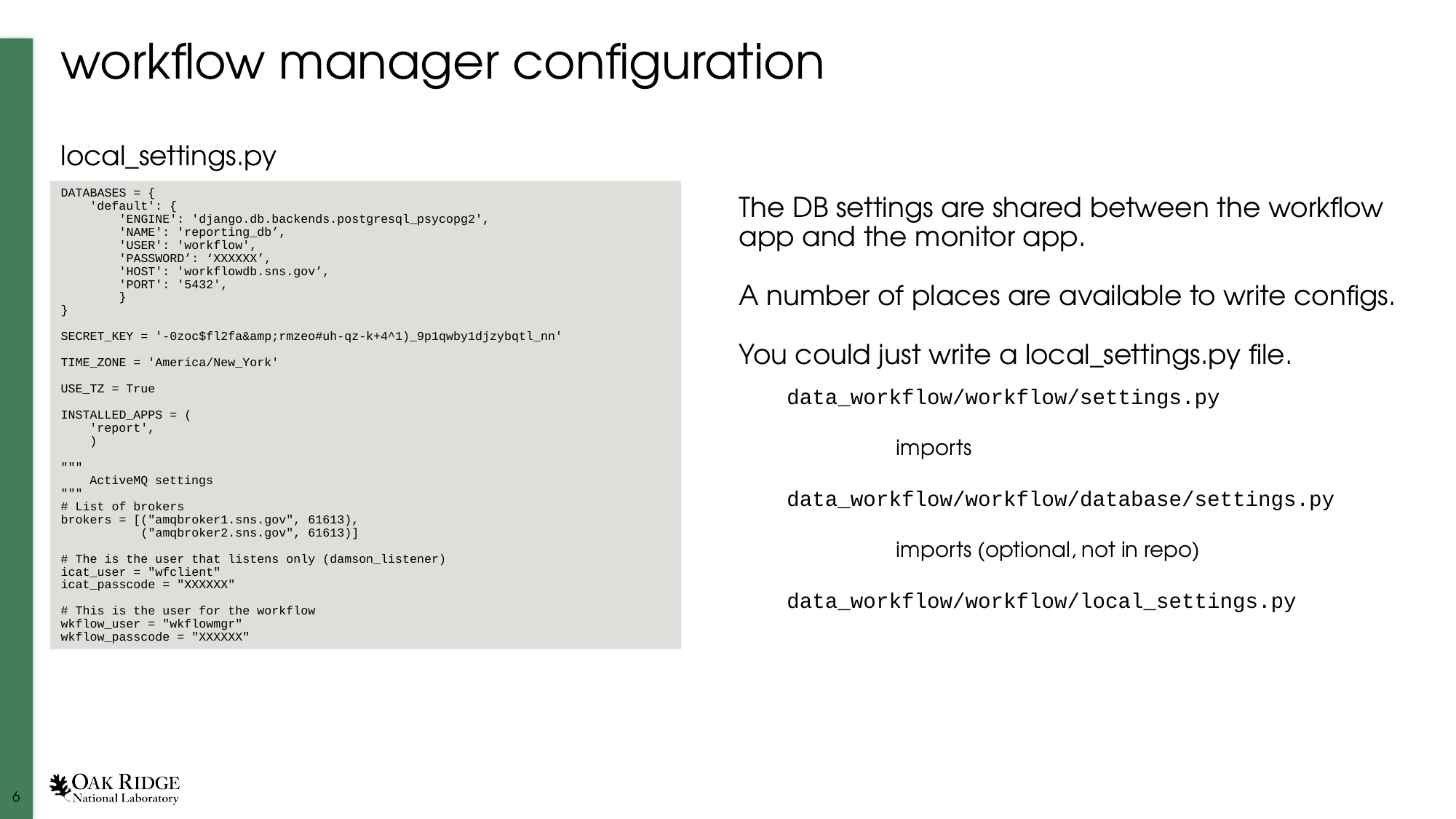

# workflow manager configuration
local_settings.py
DATABASES = {
    'default': {
        'ENGINE': 'django.db.backends.postgresql_psycopg2',
        'NAME': 'reporting_db’,
        'USER': 'workflow',
        'PASSWORD’: ‘XXXXXX’,
        'HOST': 'workflowdb.sns.gov’,
        'PORT': '5432',
        }
}

SECRET_KEY = '-0zoc$fl2fa&amp;rmzeo#uh-qz-k+4^1)_9p1qwby1djzybqtl_nn'

TIME_ZONE = 'America/New_York'

USE_TZ = True

INSTALLED_APPS = (
    'report',
    )

"""
    ActiveMQ settings
"""
# List of brokers
brokers = [("amqbroker1.sns.gov", 61613),
           ("amqbroker2.sns.gov", 61613)]

# The is the user that listens only (damson_listener)
icat_user = "wfclient"
icat_passcode = "XXXXXX"

# This is the user for the workflow
wkflow_user = "wkflowmgr"
wkflow_passcode = "XXXXXX"
The DB settings are shared between the workflow app and the monitor app.

A number of places are available to write configs.

You could just write a local_settings.py file.
data_workflow/workflow/settings.py

	imports

data_workflow/workflow/database/settings.py

	imports (optional, not in repo)

data_workflow/workflow/local_settings.py